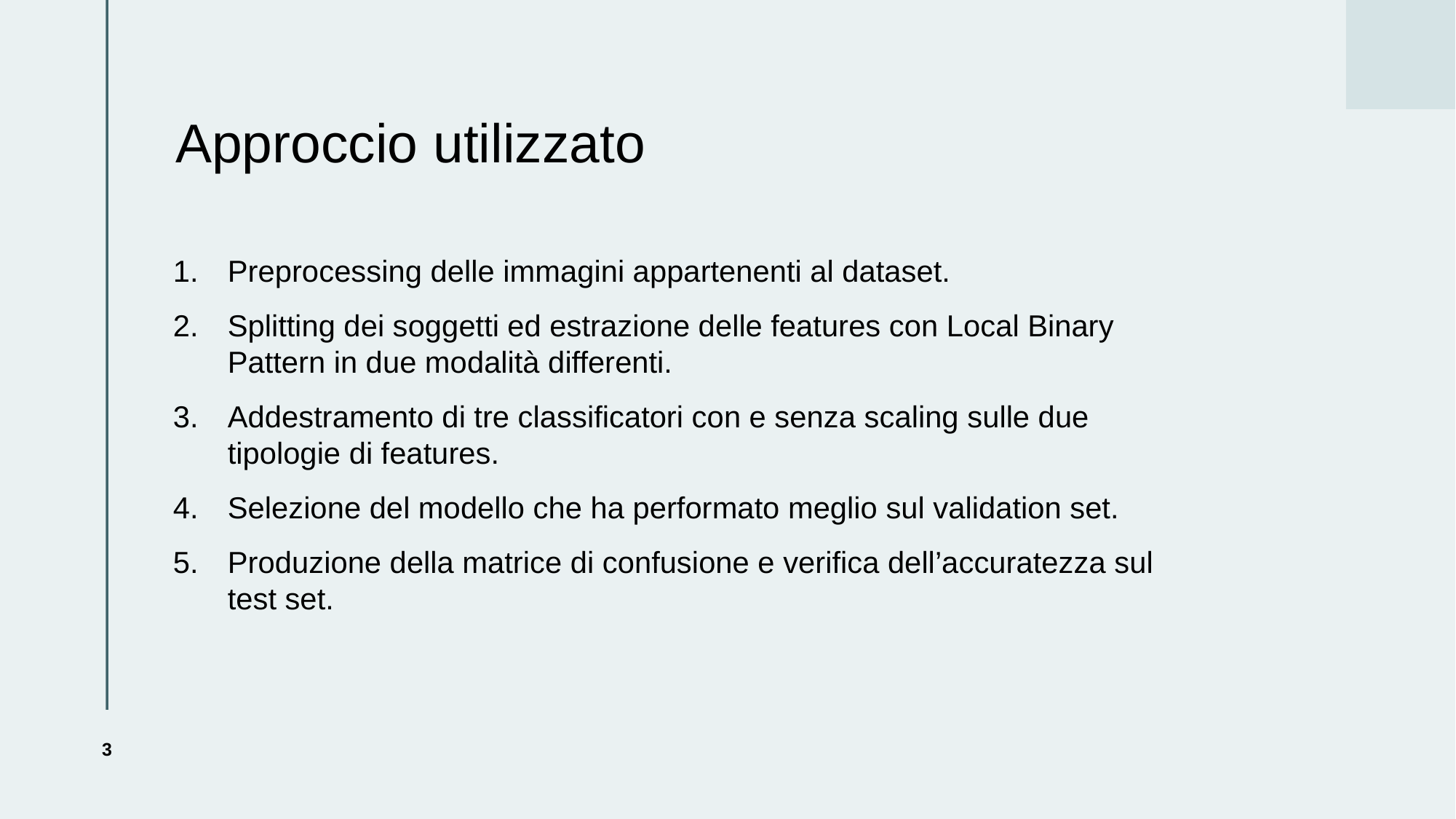

# Approccio utilizzato
Preprocessing delle immagini appartenenti al dataset.
Splitting dei soggetti ed estrazione delle features con Local Binary Pattern in due modalità differenti.
Addestramento di tre classificatori con e senza scaling sulle due tipologie di features.
Selezione del modello che ha performato meglio sul validation set.
Produzione della matrice di confusione e verifica dell’accuratezza sul test set.
3